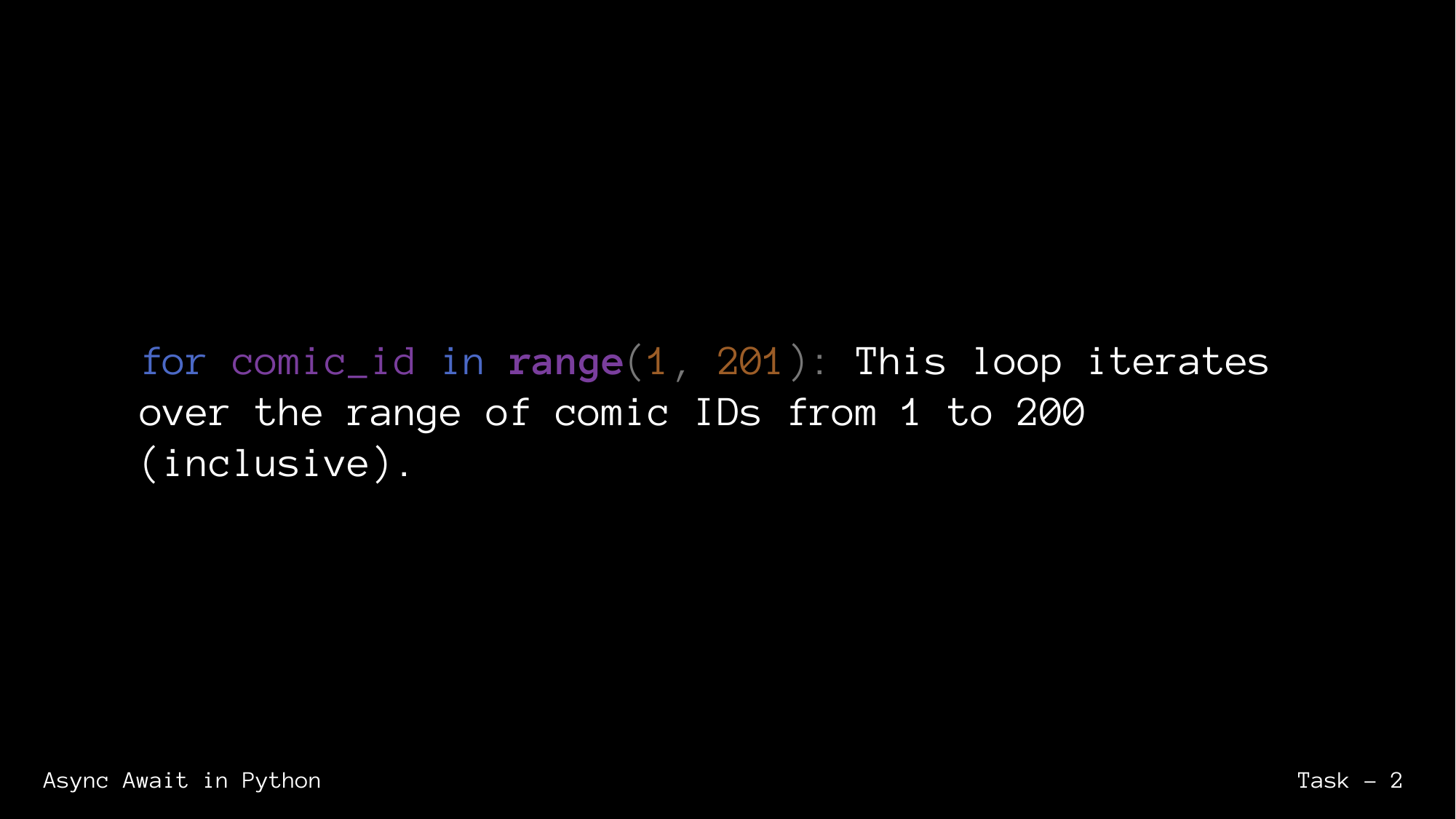

for comic_id in range(1, 201): This loop iterates over the range of comic IDs from 1 to 200 (inclusive).
Async Await in Python
Task - 2